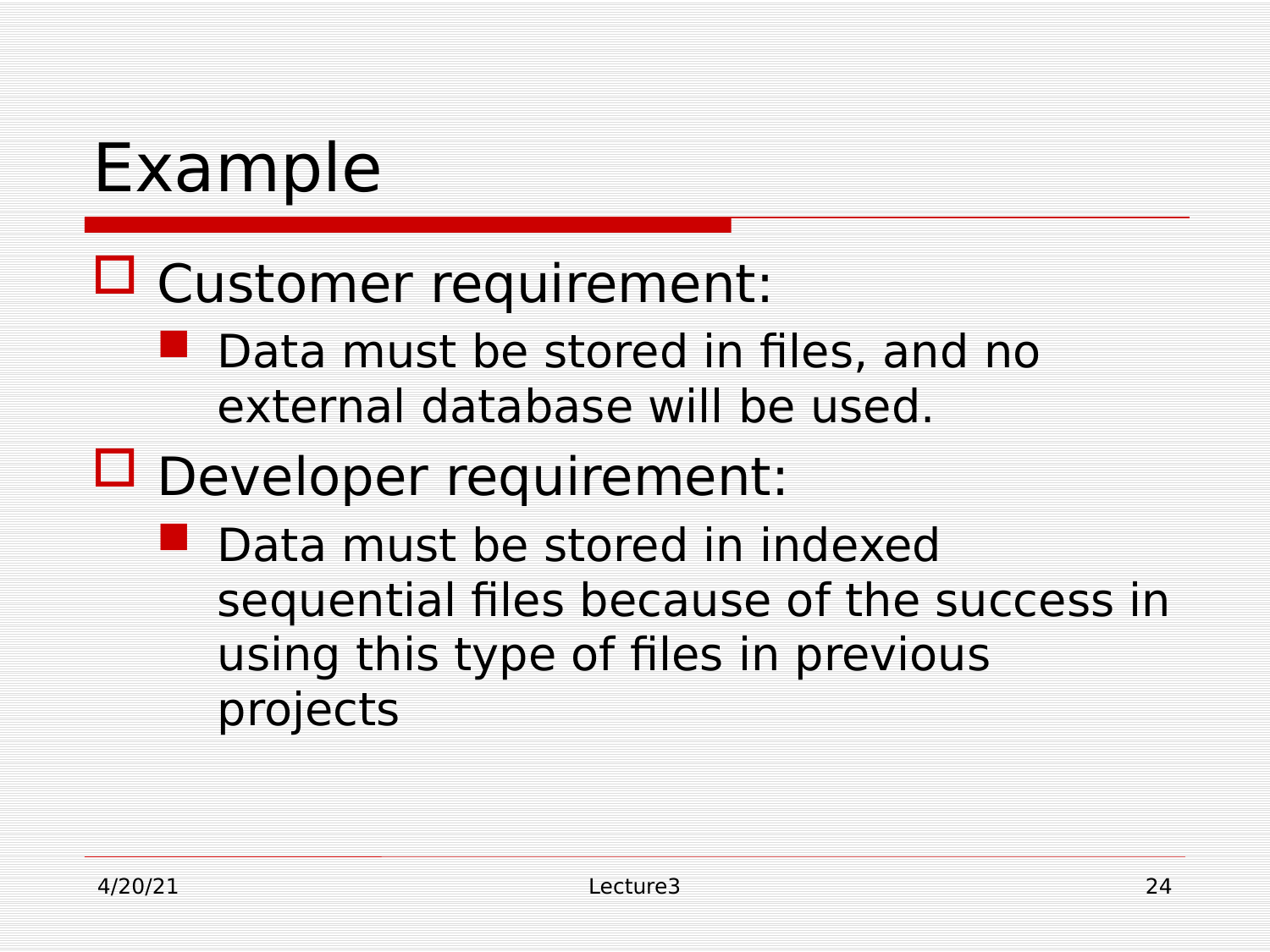

# Example
Customer requirement:
Data must be stored in files, and no external database will be used.
Developer requirement:
Data must be stored in indexed sequential files because of the success in using this type of files in previous projects
4/20/21
Lecture3
24